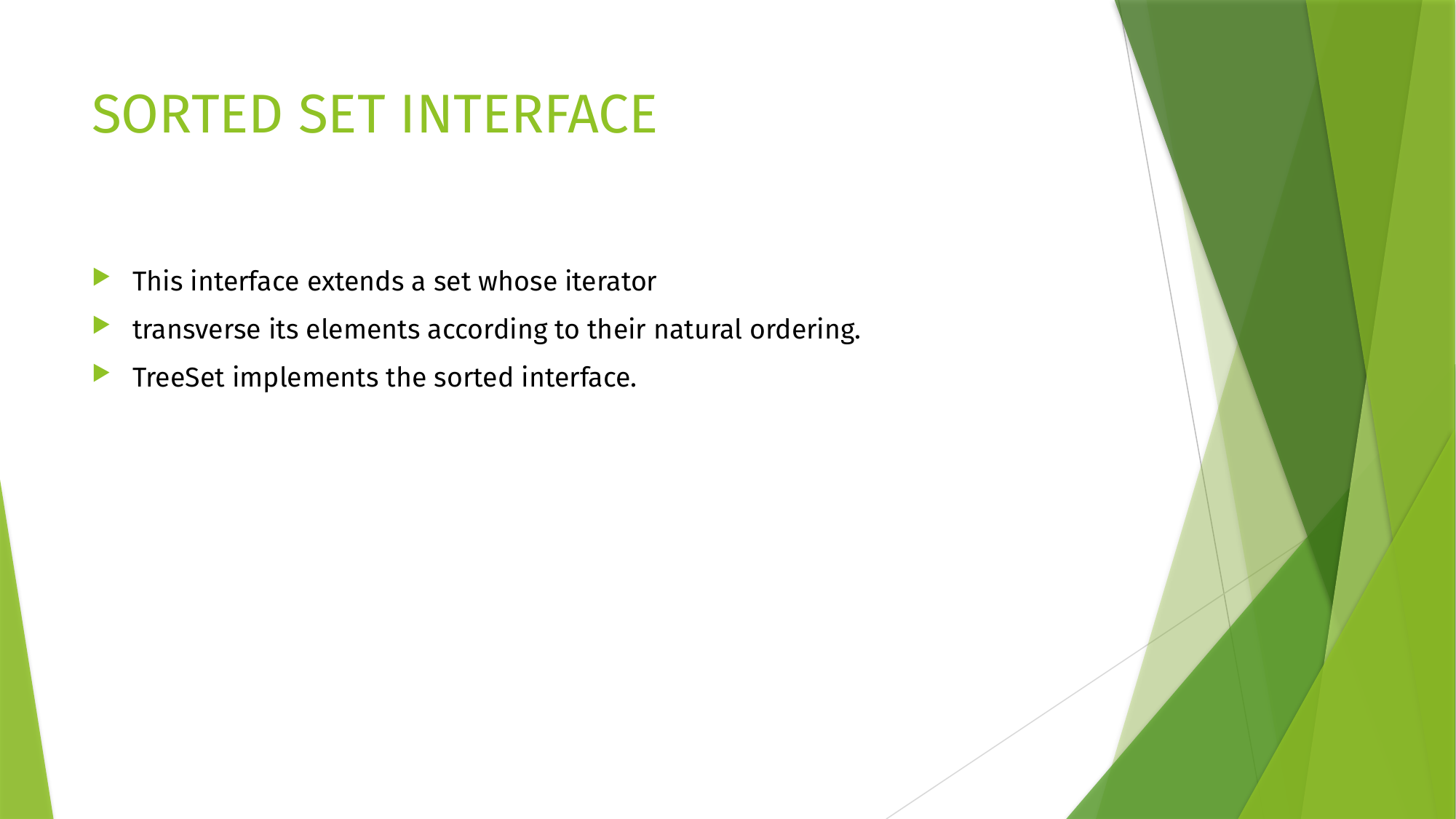

# SORTED SET INTERFACE
This interface extends a set whose iterator
transverse its elements according to their natural ordering.
TreeSet implements the sorted interface.